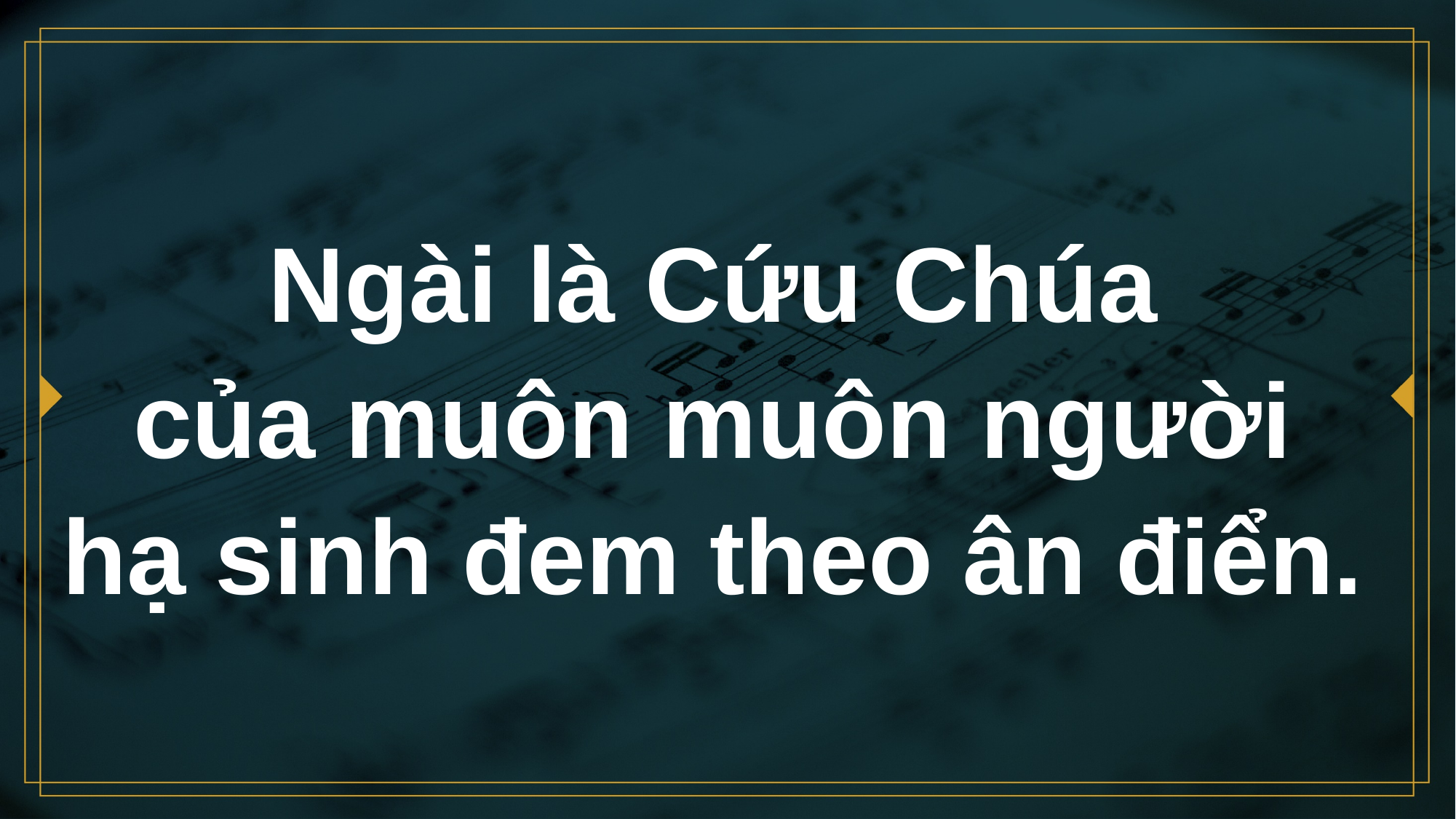

# Ngài là Cứu Chúa của muôn muôn người hạ sinh đem theo ân điển.